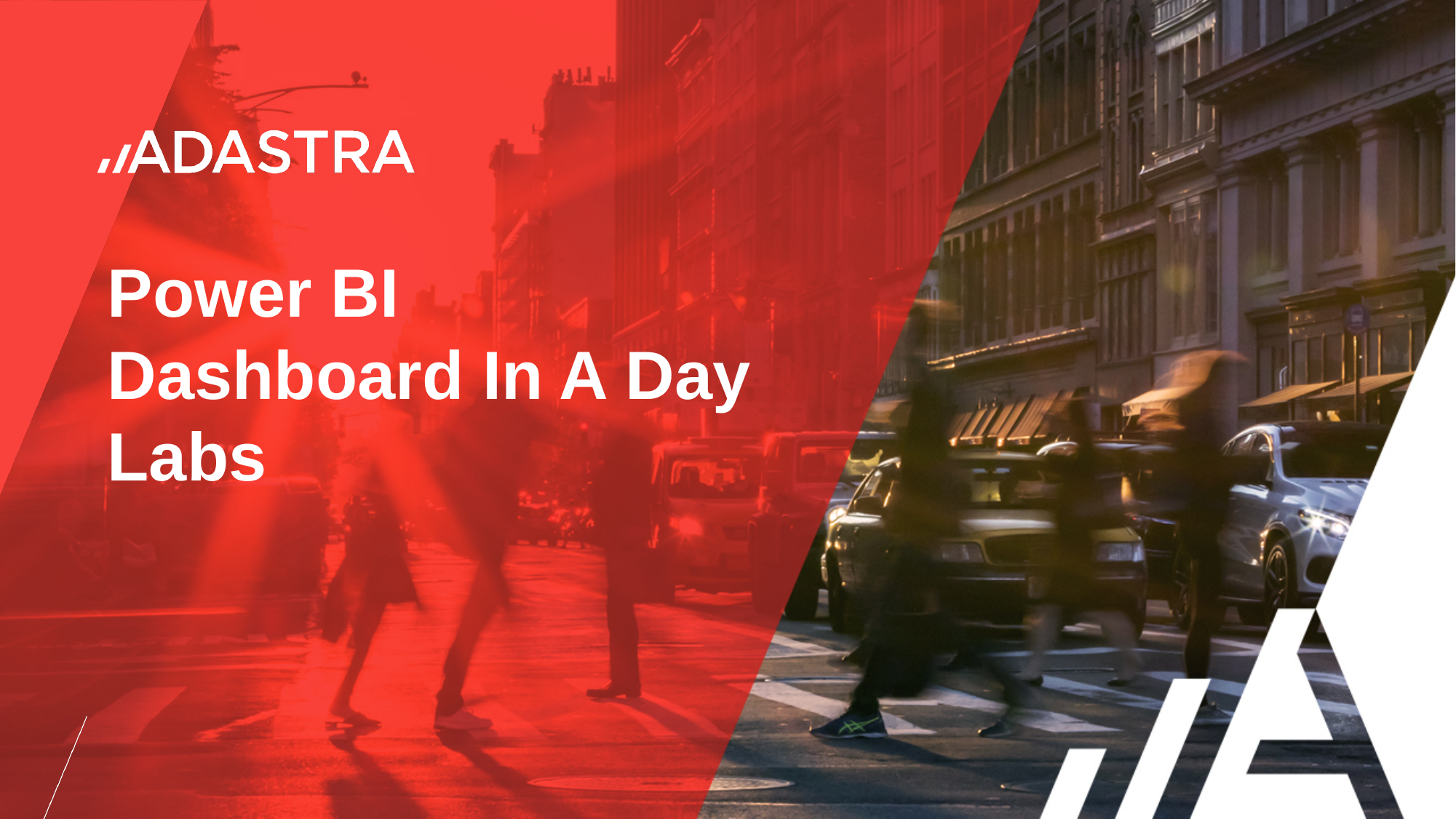

# Power BI Dashboard In A Day Labs